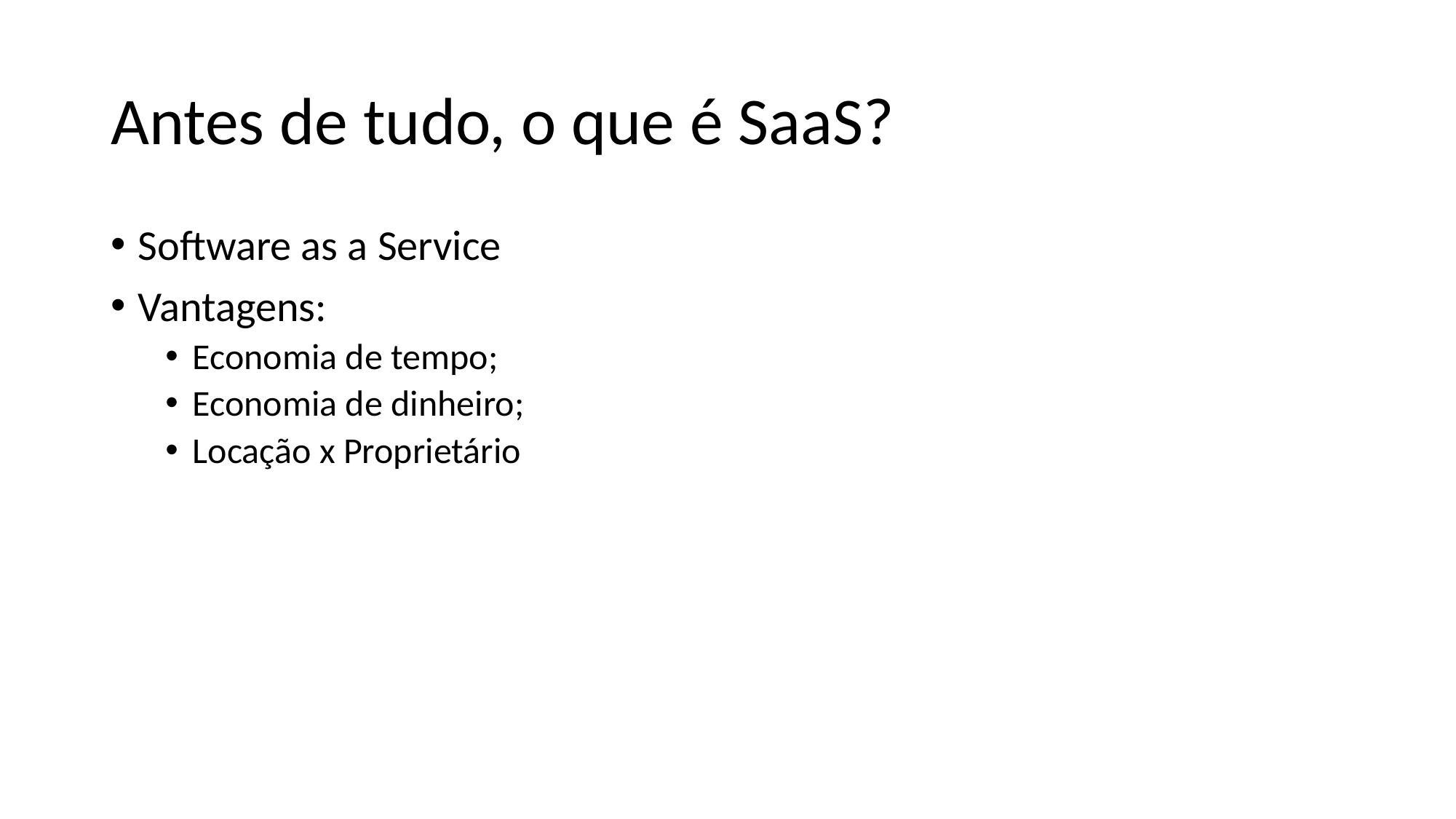

# Antes de tudo, o que é SaaS?
Software as a Service
Vantagens:
Economia de tempo;
Economia de dinheiro;
Locação x Proprietário